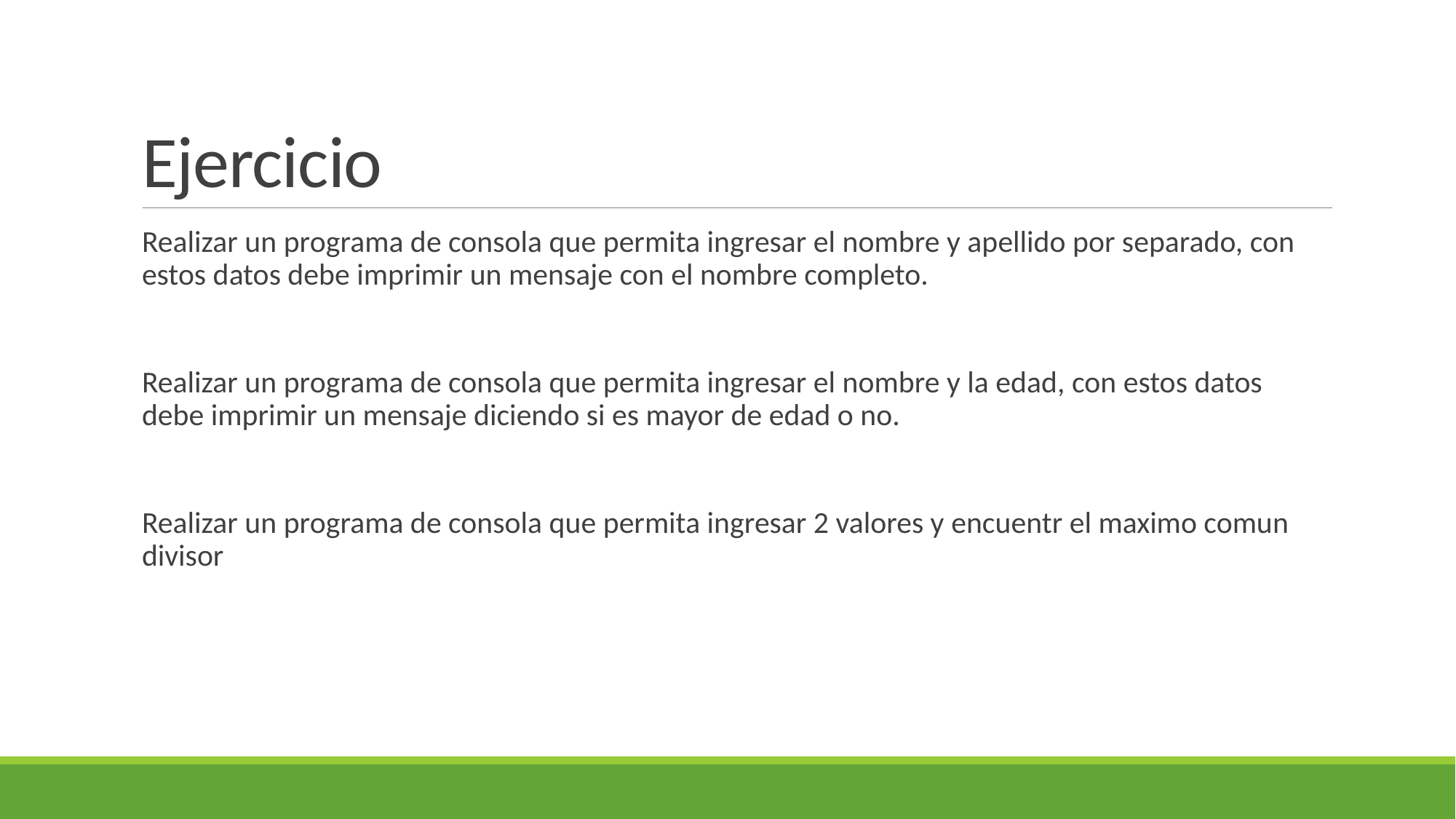

# Ejercicio
Realizar un programa de consola que permita ingresar el nombre y apellido por separado, con estos datos debe imprimir un mensaje con el nombre completo.

Realizar un programa de consola que permita ingresar el nombre y la edad, con estos datos debe imprimir un mensaje diciendo si es mayor de edad o no.

Realizar un programa de consola que permita ingresar 2 valores y encuentr el maximo comun divisor